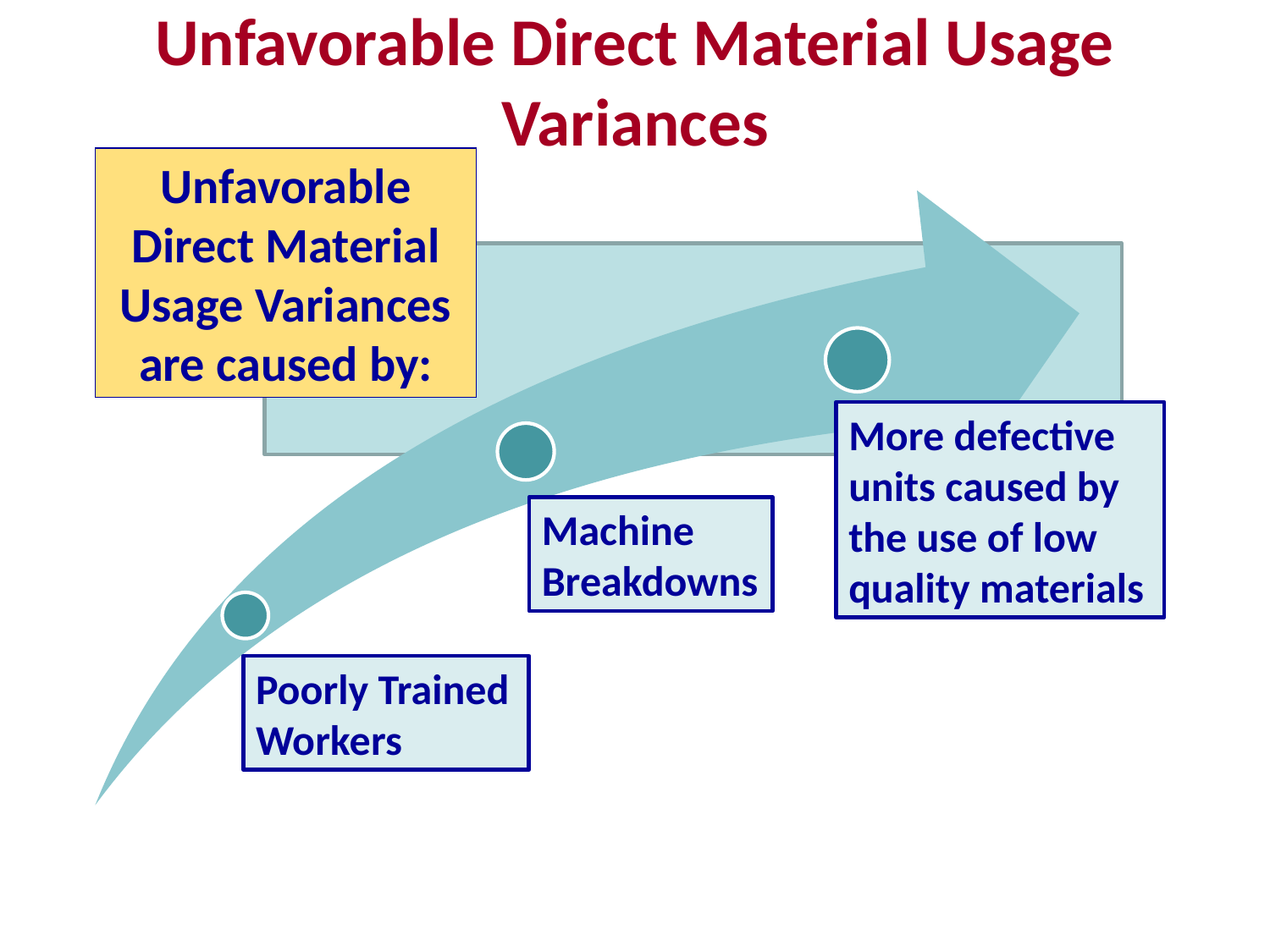

# Unfavorable Direct Material Usage Variances
Unfavorable Direct Material Usage Variances are caused by:

More defective units caused by the use of low quality materials

Machine Breakdowns

Poorly Trained
Workers